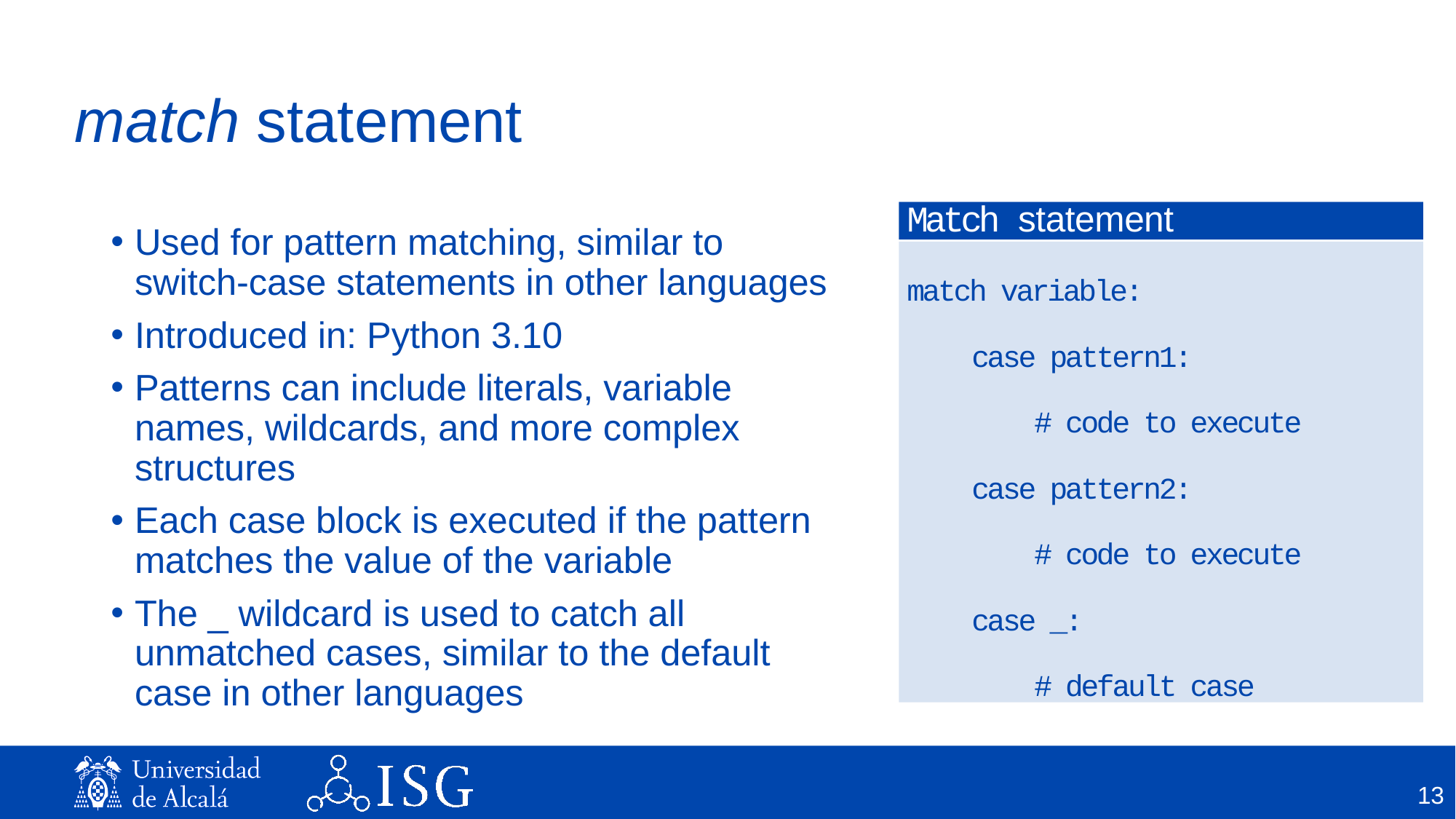

# match statement
Match statement
match variable:
    case pattern1:
        # code to execute
    case pattern2:
        # code to execute
    case _:
        # default case
Used for pattern matching, similar to switch-case statements in other languages
Introduced in: Python 3.10
Patterns can include literals, variable names, wildcards, and more complex structures
Each case block is executed if the pattern matches the value of the variable
The _ wildcard is used to catch all unmatched cases, similar to the default case in other languages